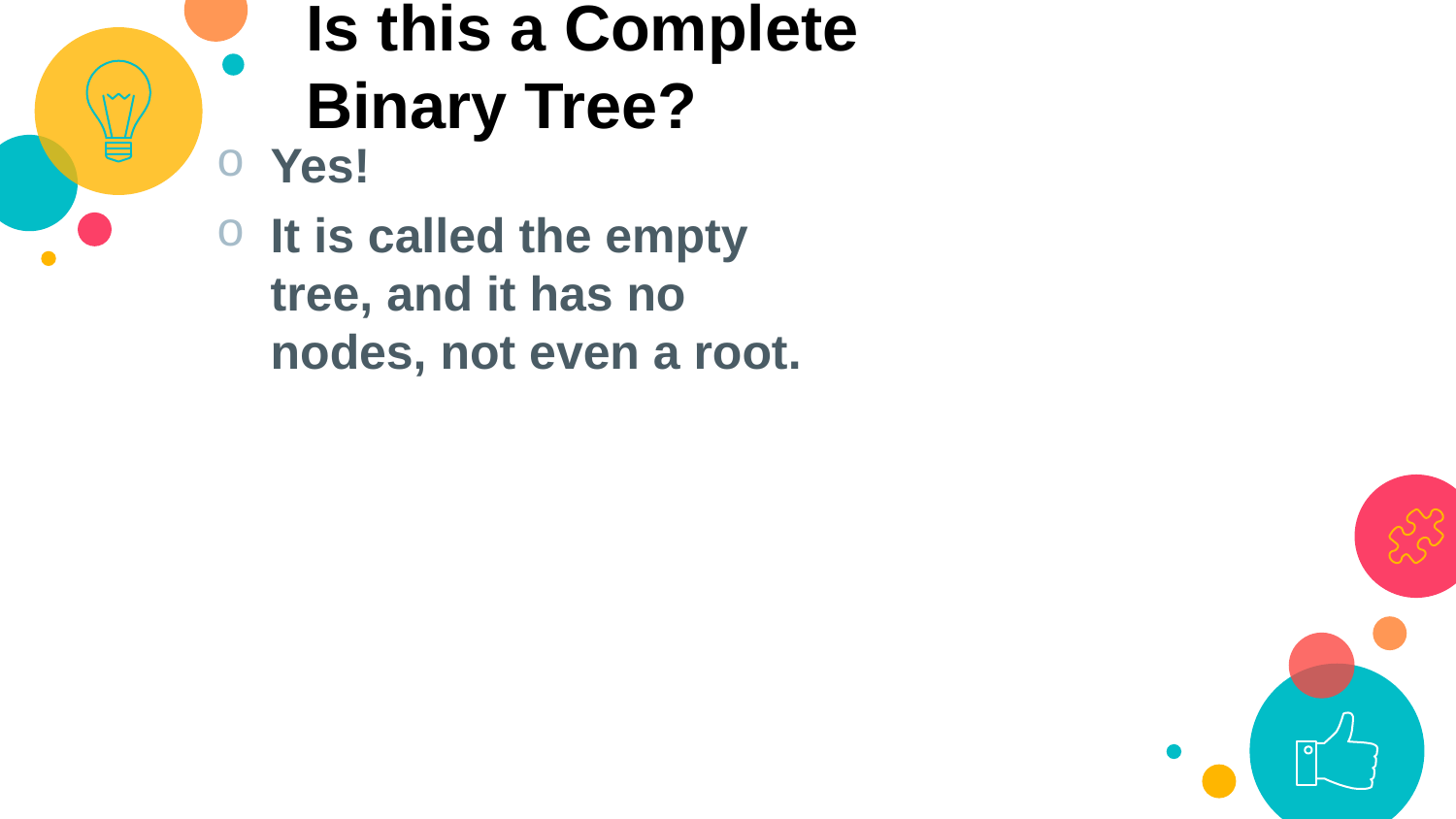

Is this a Complete Binary Tree?
Yes!
It is called the empty tree, and it has no nodes, not even a root.